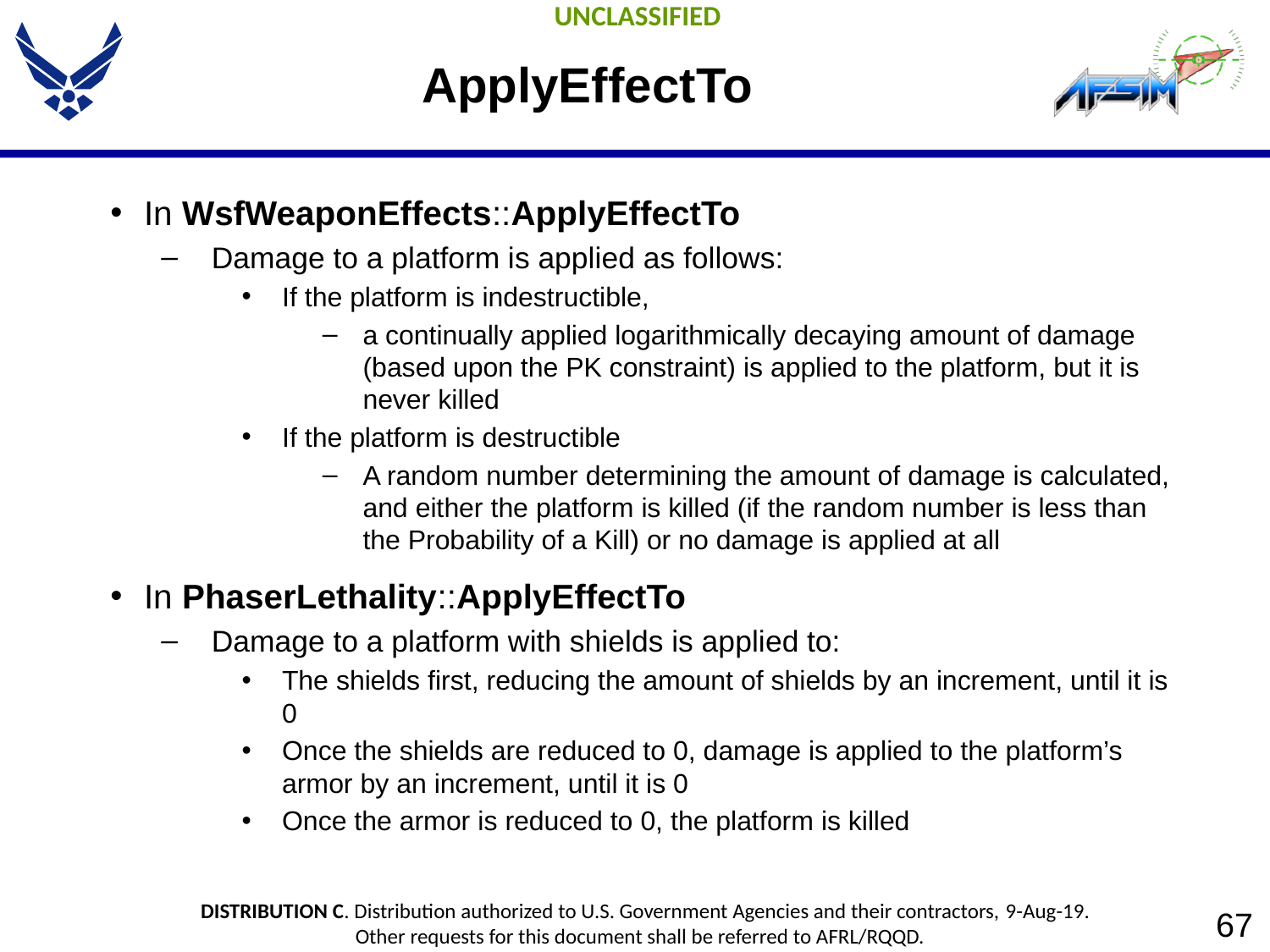

# ApplyEffectTo
In WsfWeaponEffects::ApplyEffectTo
Damage to a platform is applied as follows:
If the platform is indestructible,
a continually applied logarithmically decaying amount of damage (based upon the PK constraint) is applied to the platform, but it is never killed
If the platform is destructible
A random number determining the amount of damage is calculated, and either the platform is killed (if the random number is less than the Probability of a Kill) or no damage is applied at all
In PhaserLethality::ApplyEffectTo
Damage to a platform with shields is applied to:
The shields first, reducing the amount of shields by an increment, until it is 0
Once the shields are reduced to 0, damage is applied to the platform’s armor by an increment, until it is 0
Once the armor is reduced to 0, the platform is killed